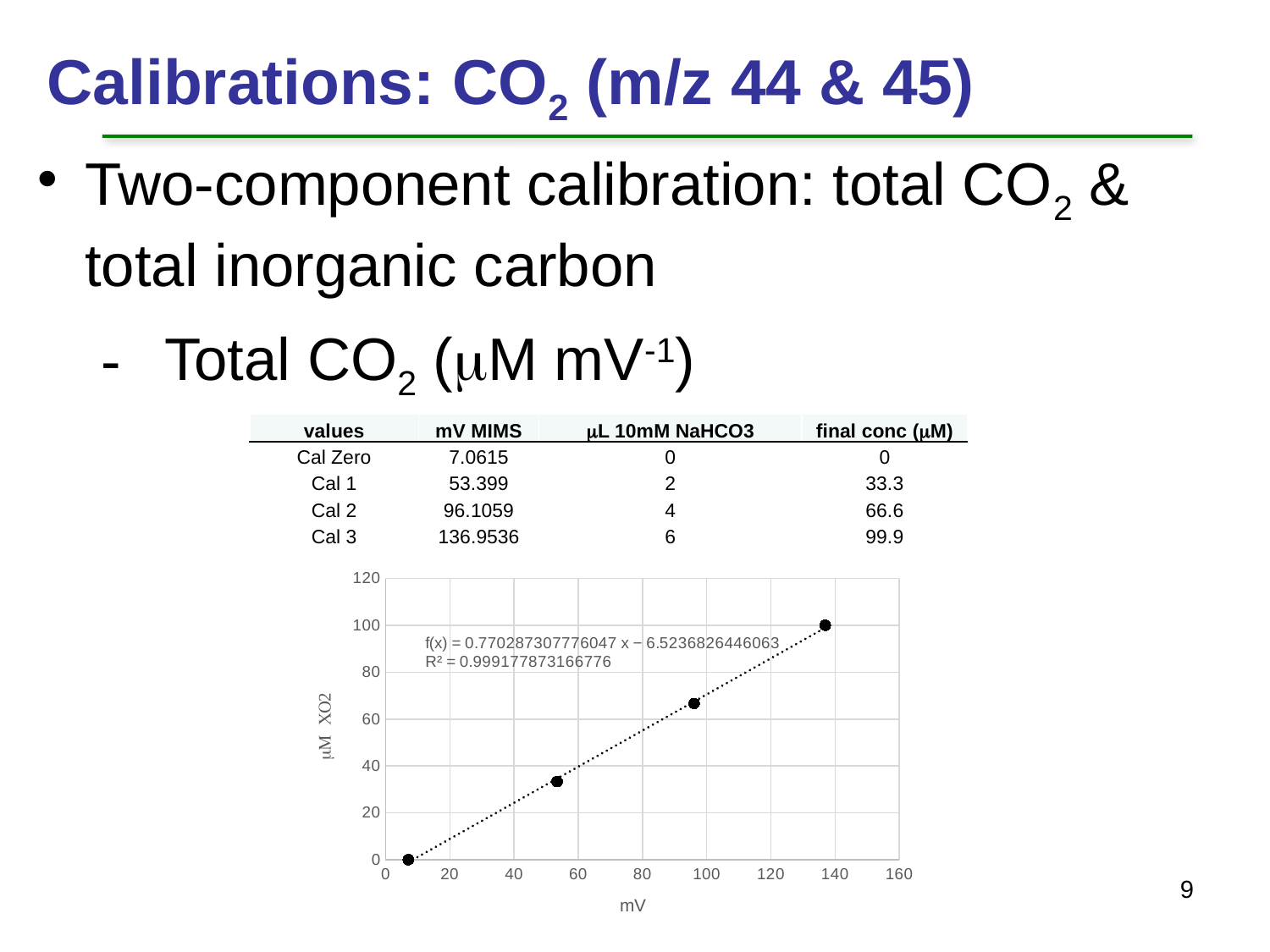

Calibrations: CO2 (m/z 44 & 45)

Two-component calibration: total CO2 & total inorganic carbon
Total CO2 (μM mV-1)
| values | mV MIMS | μL 10mM NaHCO3 | final conc (μM) |
| --- | --- | --- | --- |
| Cal Zero | 7.0615 | 0 | 0 |
| Cal 1 | 53.399 | 2 | 33.3 |
| Cal 2 | 96.1059 | 4 | 66.6 |
| Cal 3 | 136.9536 | 6 | 99.9 |

### Chart

| Category |  |
|---|---|
9